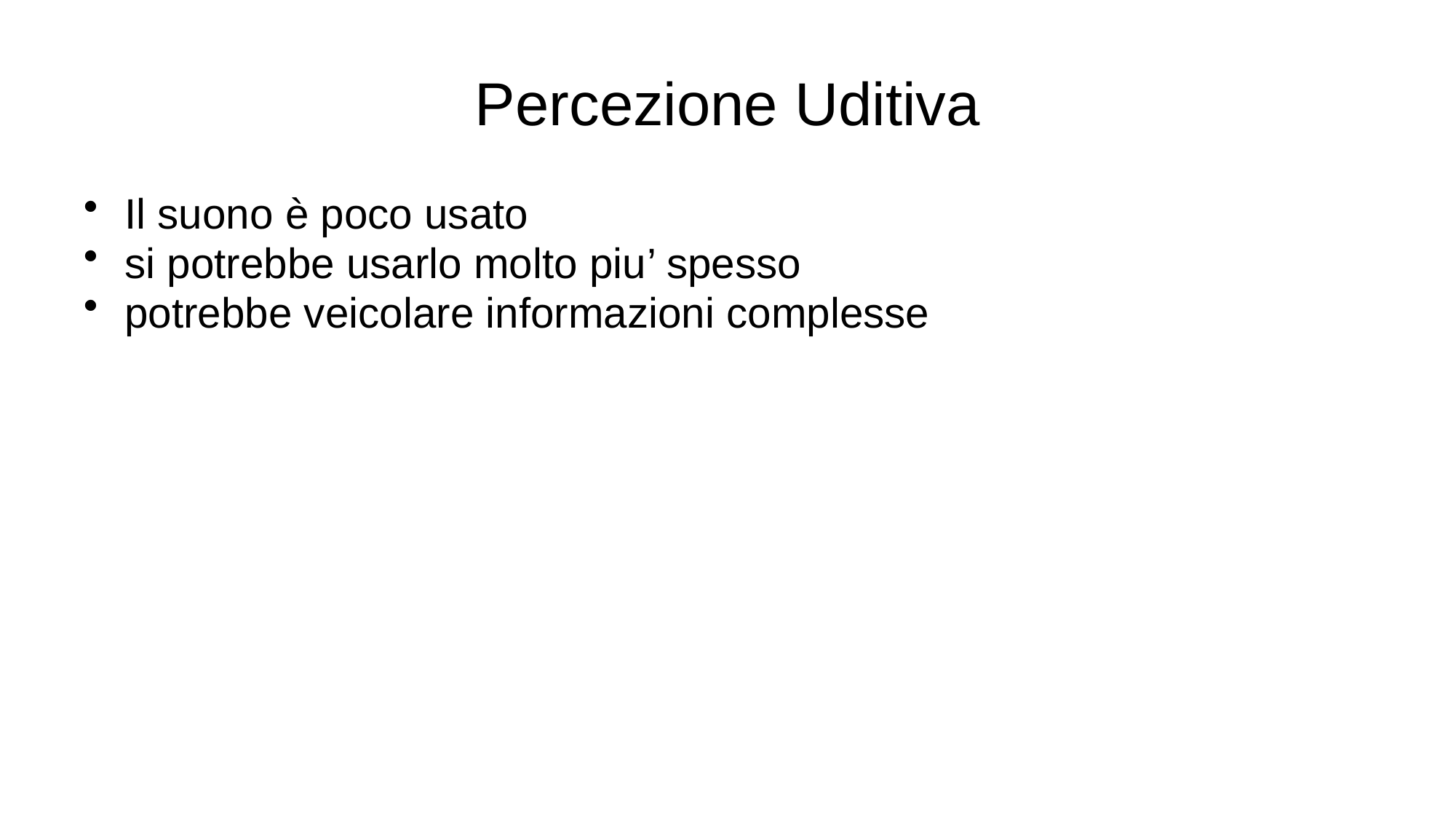

# Percezione Uditiva
Il suono è poco usato
si potrebbe usarlo molto piu’ spesso
potrebbe veicolare informazioni complesse